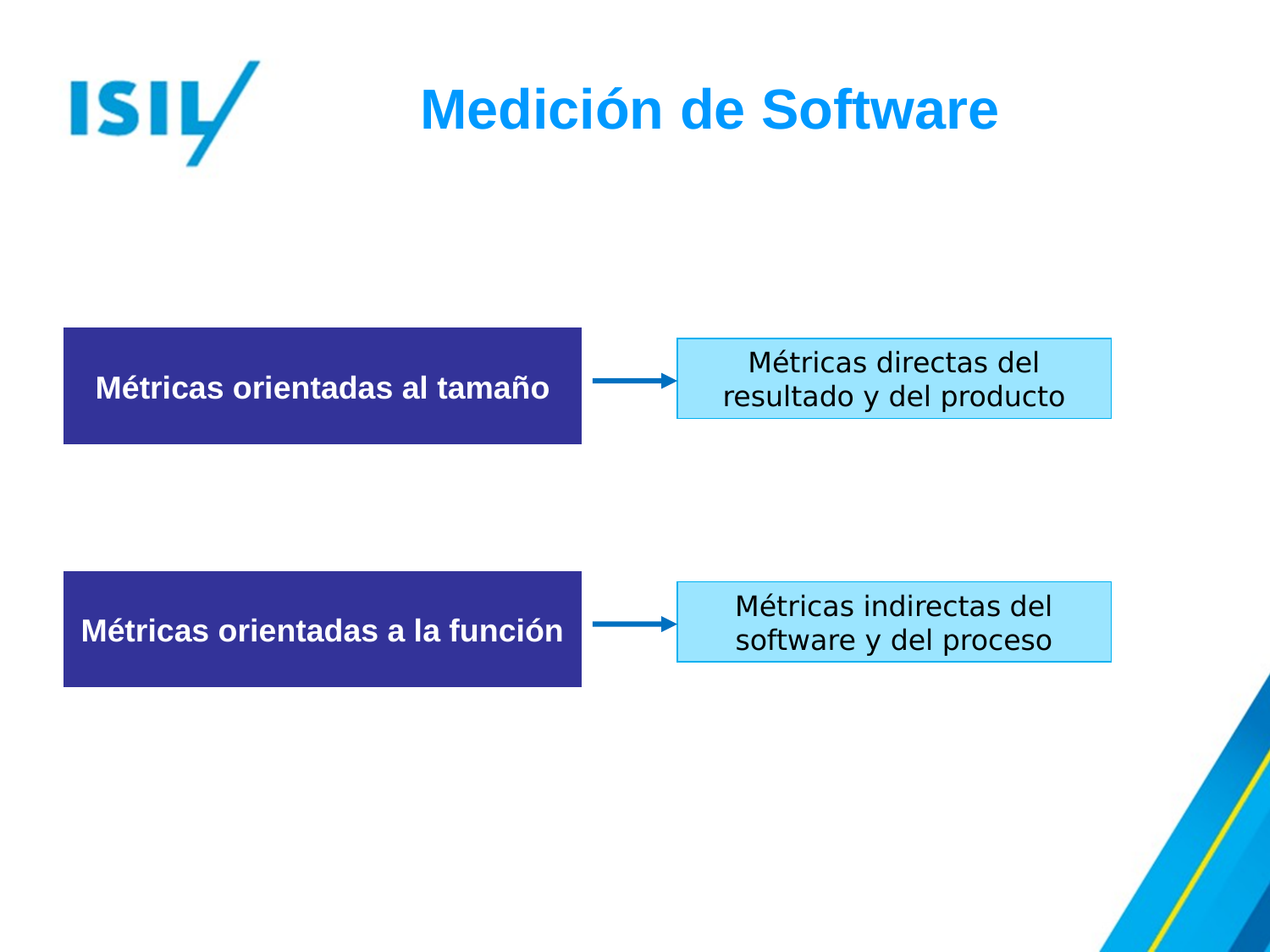

Medición de Software
Métricas orientadas al tamaño
Métricas directas del resultado y del producto

Métricas orientadas a la función
Métricas indirectas del software y del proceso